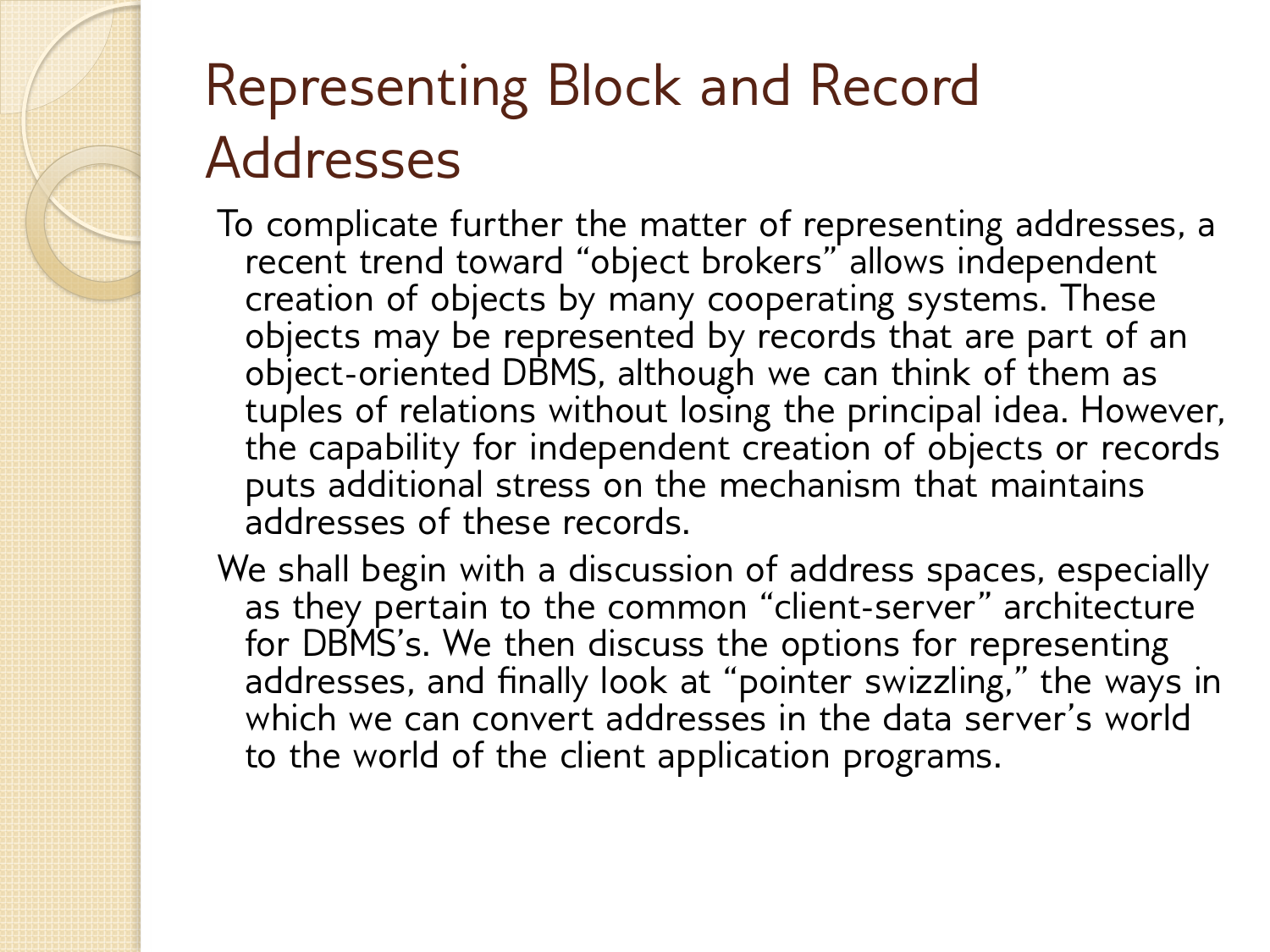

# Representing Block and Record Addresses
To complicate further the matter of representing addresses, a recent trend toward “object brokers” allows independent creation of objects by many cooperating systems. These objects may be represented by records that are part of an object-oriented DBMS, although we can think of them as tuples of relations without losing the principal idea. However, the capability for independent creation of objects or records puts additional stress on the mechanism that maintains addresses of these records.
We shall begin with a discussion of address spaces, especially as they pertain to the common “client-server” architecture for DBMS’s. We then discuss the options for representing addresses, and finally look at “pointer swizzling,” the ways in which we can convert addresses in the data server’s world to the world of the client application programs.